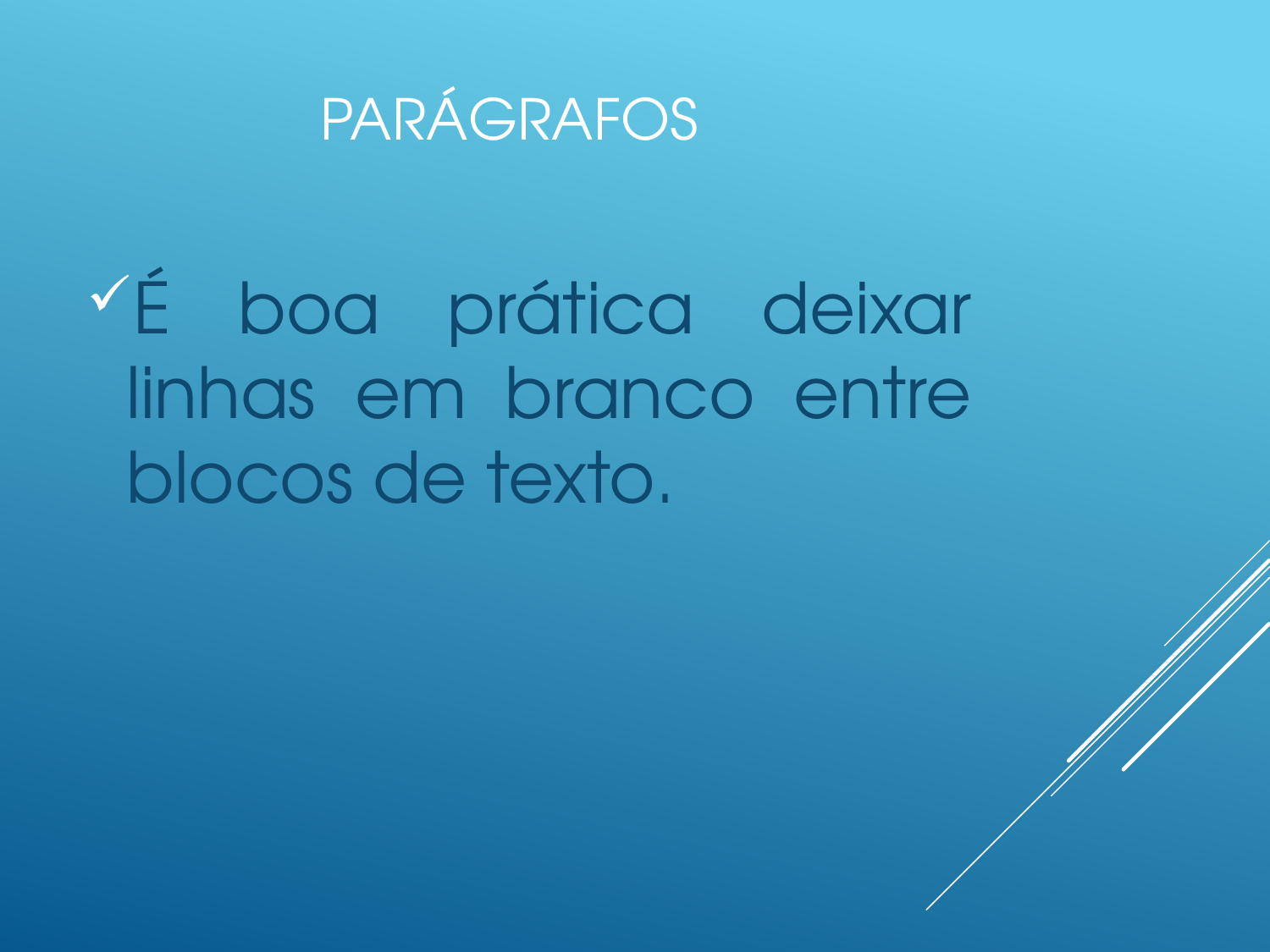

# Parágrafos

É boa prática deixar linhas em branco entre blocos de texto.